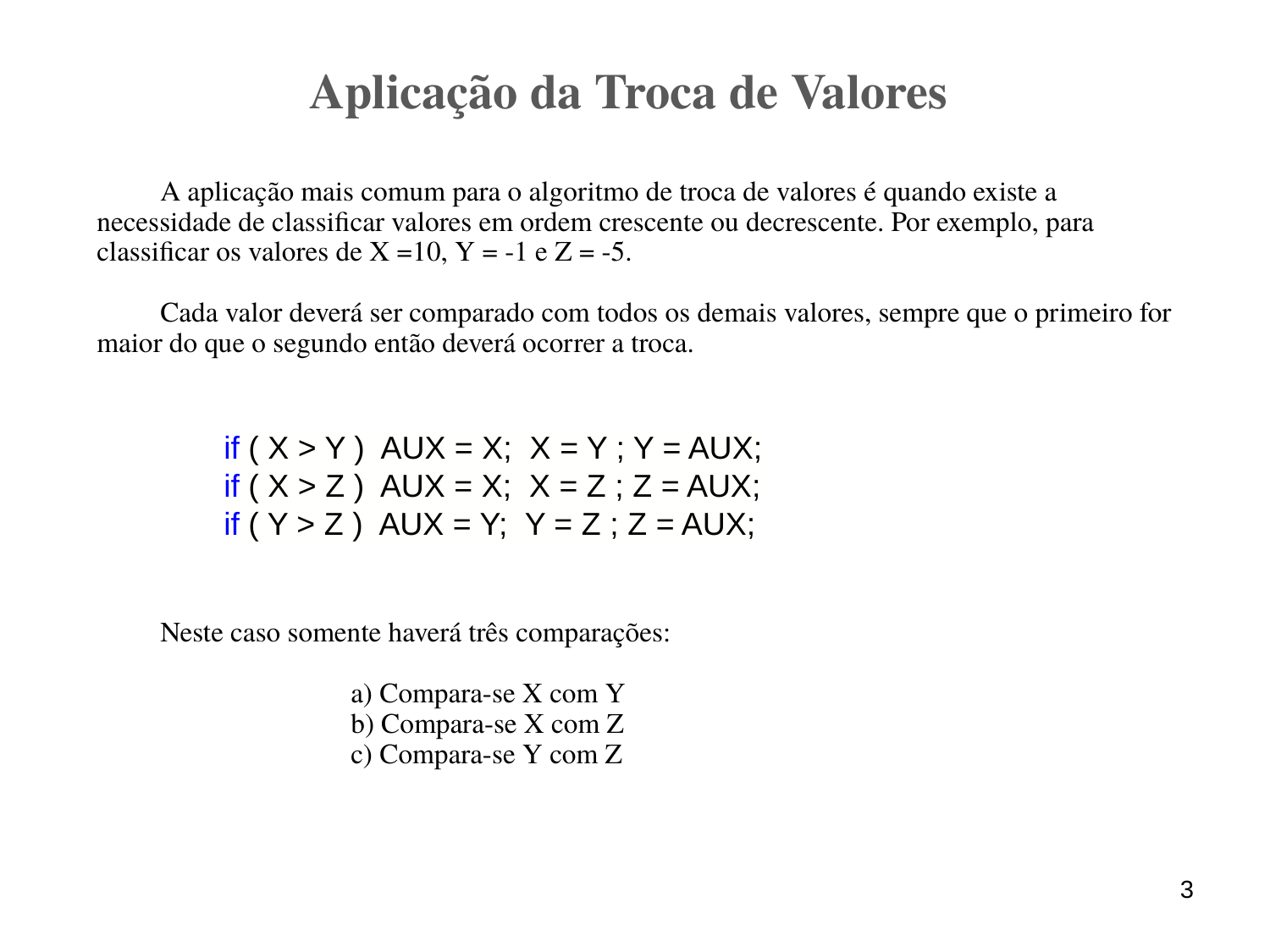

# Aplicação da Troca de Valores
A aplicação mais comum para o algoritmo de troca de valores é quando existe a necessidade de classificar valores em ordem crescente ou decrescente. Por exemplo, para classificar os valores de X =10, Y = -1 e Z = -5.

Cada valor deverá ser comparado com todos os demais valores, sempre que o primeiro for maior do que o segundo então deverá ocorrer a troca.

if ( X > Y )  AUX = X;  X = Y ; Y = AUX;
if ( X > Z )  AUX = X;  X = Z ; Z = AUX;
if ( Y > Z )  AUX = Y;  Y = Z ; Z = AUX;

Neste caso somente haverá três comparações:

a) Compara-se X com Y
b) Compara-se X com Z
c) Compara-se Y com Z

3